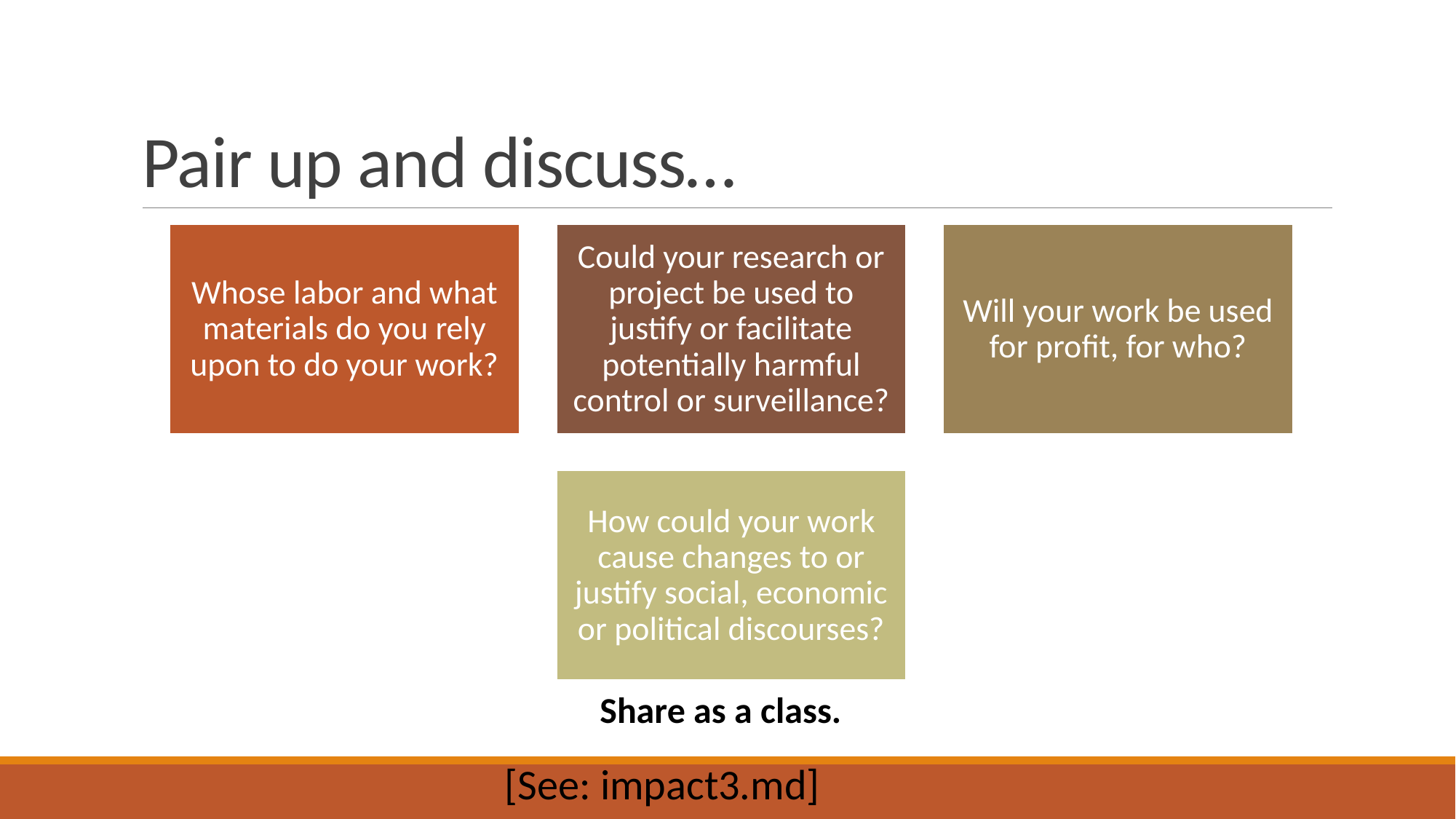

# Pair up and discuss…
Whose labor and what materials do you rely upon to do your work?
Could your research or project be used to justify or facilitate potentially harmful control or surveillance?
Will your work be used for profit, for who?
How could your work cause changes to or justify social, economic or political discourses?
Share as a class.
[See: impact3.md]